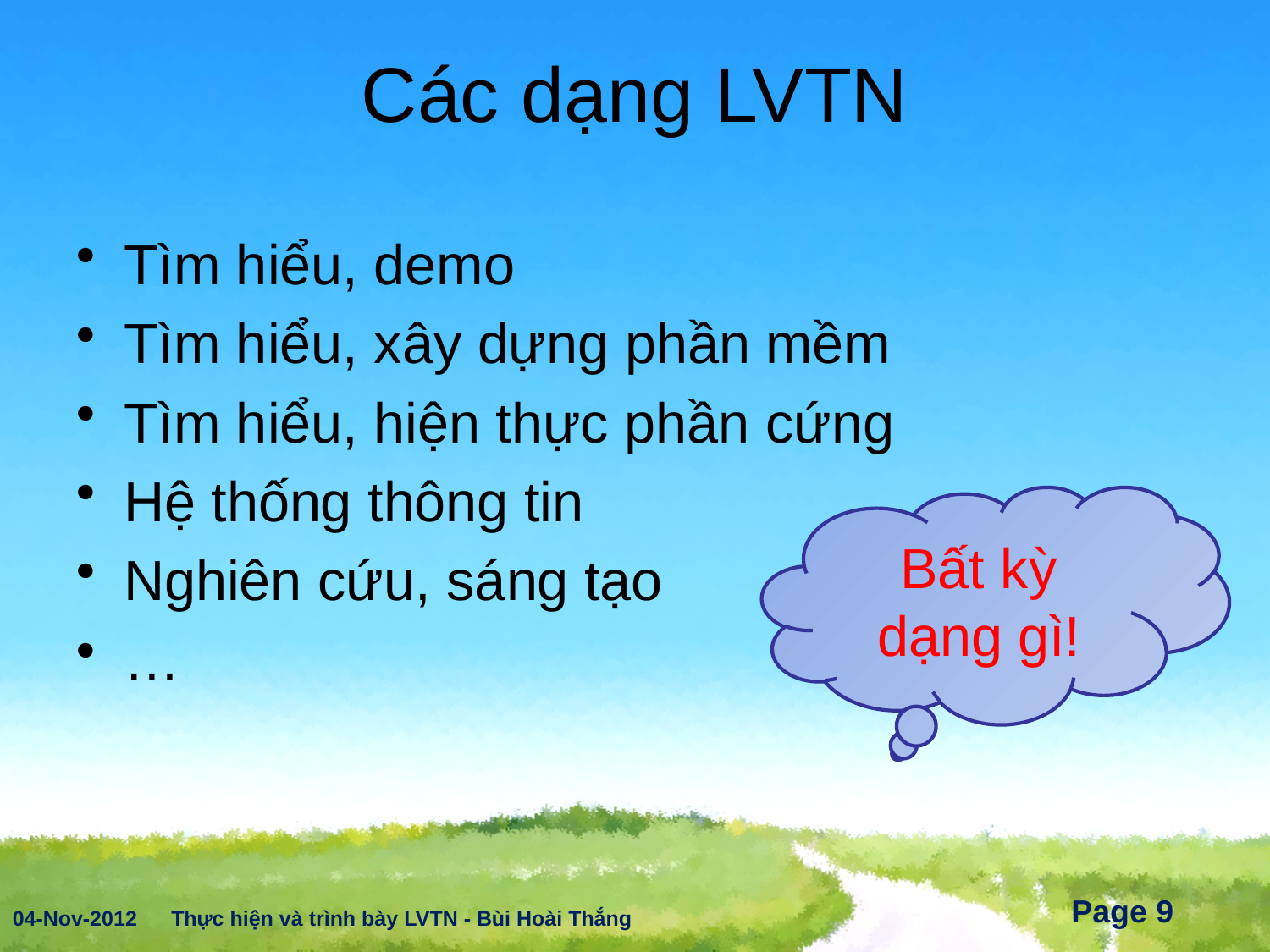

# Các dạng LVTN
Tìm hiểu, demo
Tìm hiểu, xây dựng phần mềm
Tìm hiểu, hiện thực phần cứng
Hệ thống thông tin
Nghiên cứu, sáng tạo
…
Bất kỳ dạng gì!
04-Nov-2012
Thực hiện và trình bày LVTN - Bùi Hoài Thắng